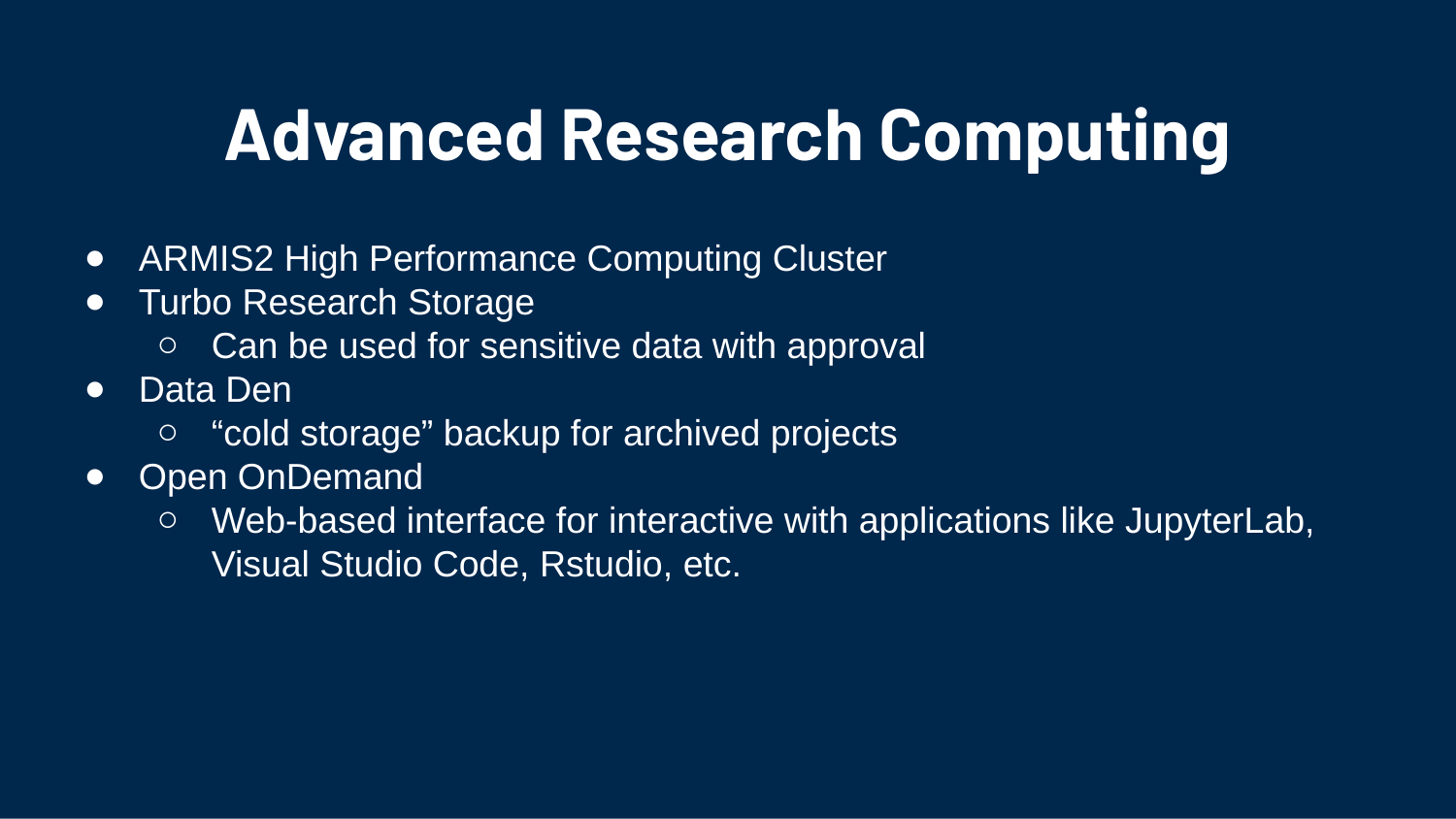

# Advanced Research Computing
ARMIS2 High Performance Computing Cluster
Turbo Research Storage
Can be used for sensitive data with approval
Data Den
“cold storage” backup for archived projects
Open OnDemand
Web-based interface for interactive with applications like JupyterLab, Visual Studio Code, Rstudio, etc.